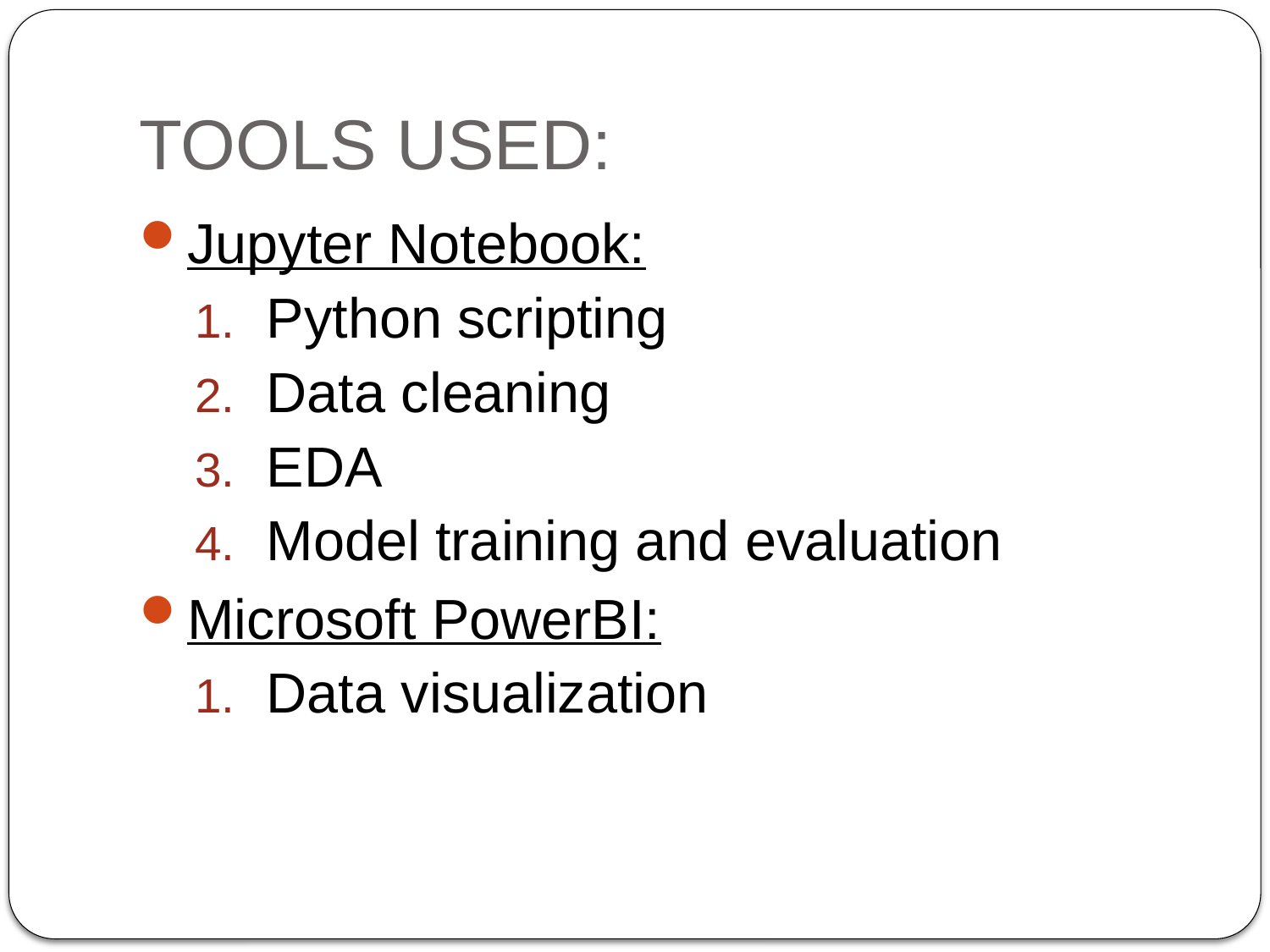

# TOOLS USED:
Jupyter Notebook:
Python scripting
Data cleaning
EDA
Model training and evaluation
Microsoft PowerBI:
Data visualization